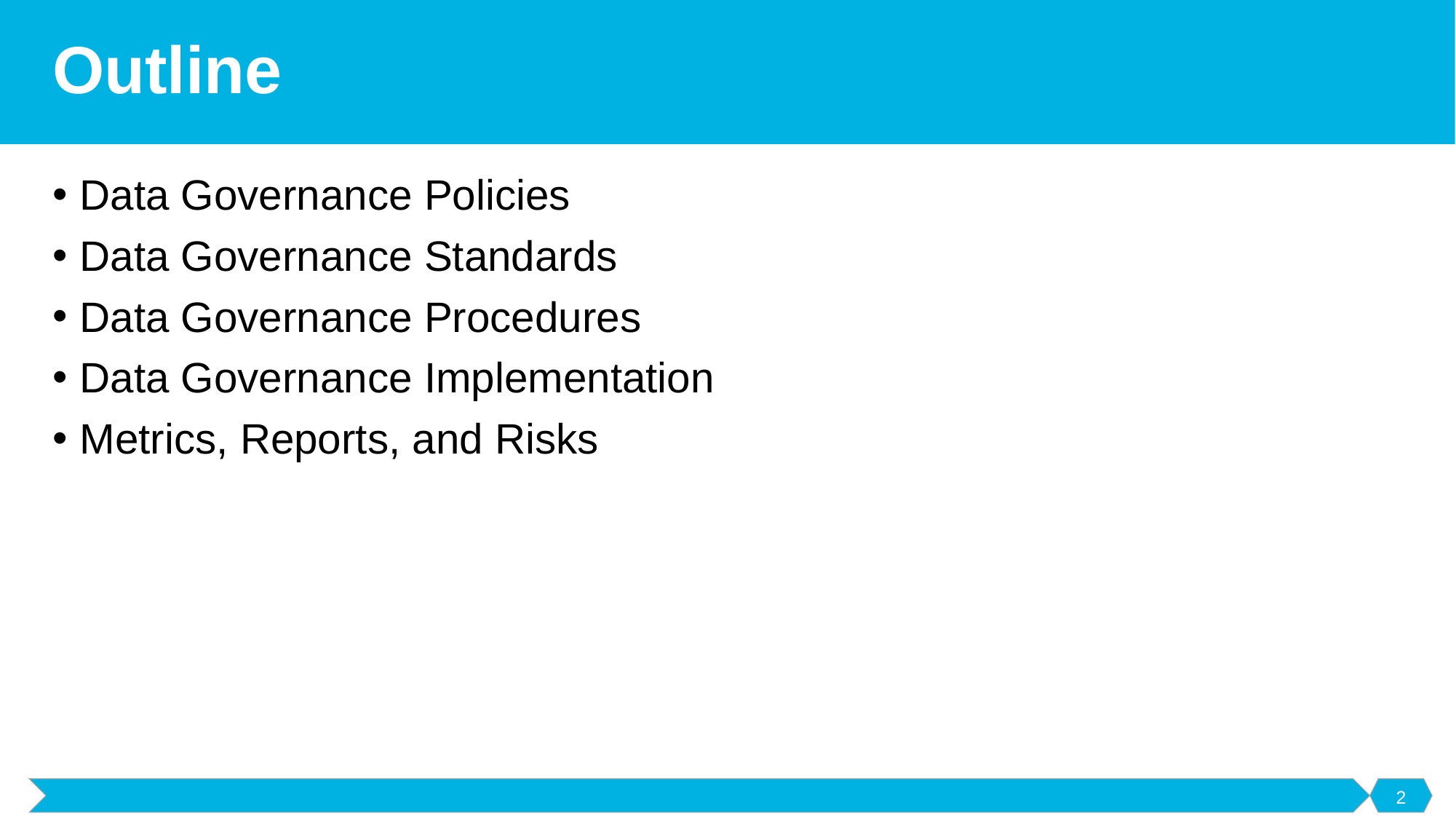

# Outline
Data Governance Policies
Data Governance Standards
Data Governance Procedures
Data Governance Implementation
Metrics, Reports, and Risks
2